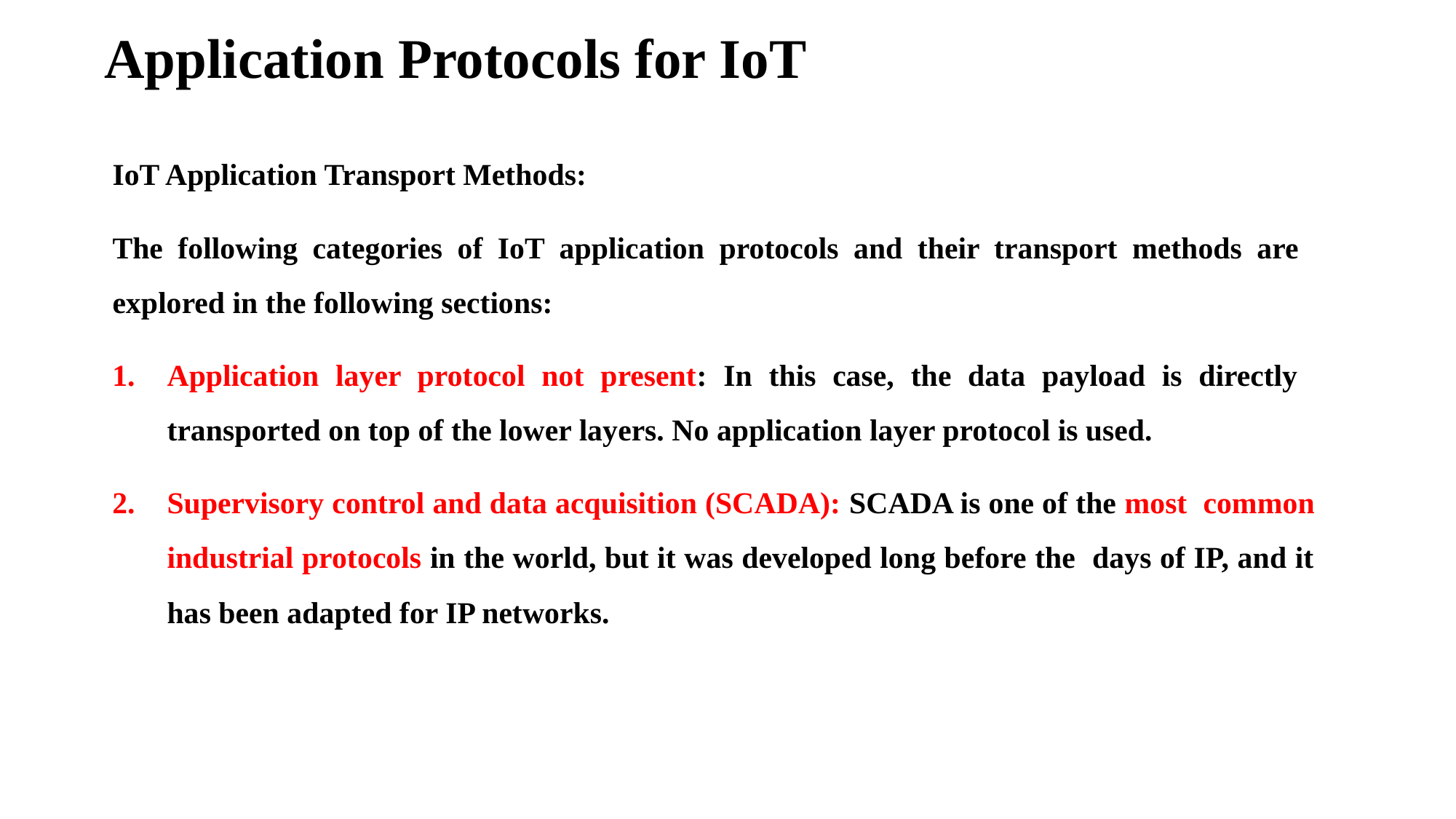

# Application Protocols for IoT

IoT Application Transport Methods:
The following categories of IoT application protocols and their transport methods are  explored in the following sections:
Application layer protocol not present: In this case, the data payload is directly  transported on top of the lower layers. No application layer protocol is used.
Supervisory control and data acquisition (SCADA): SCADA is one of the most  common industrial protocols in the world, but it was developed long before the  days of IP, and it has been adapted for IP networks.